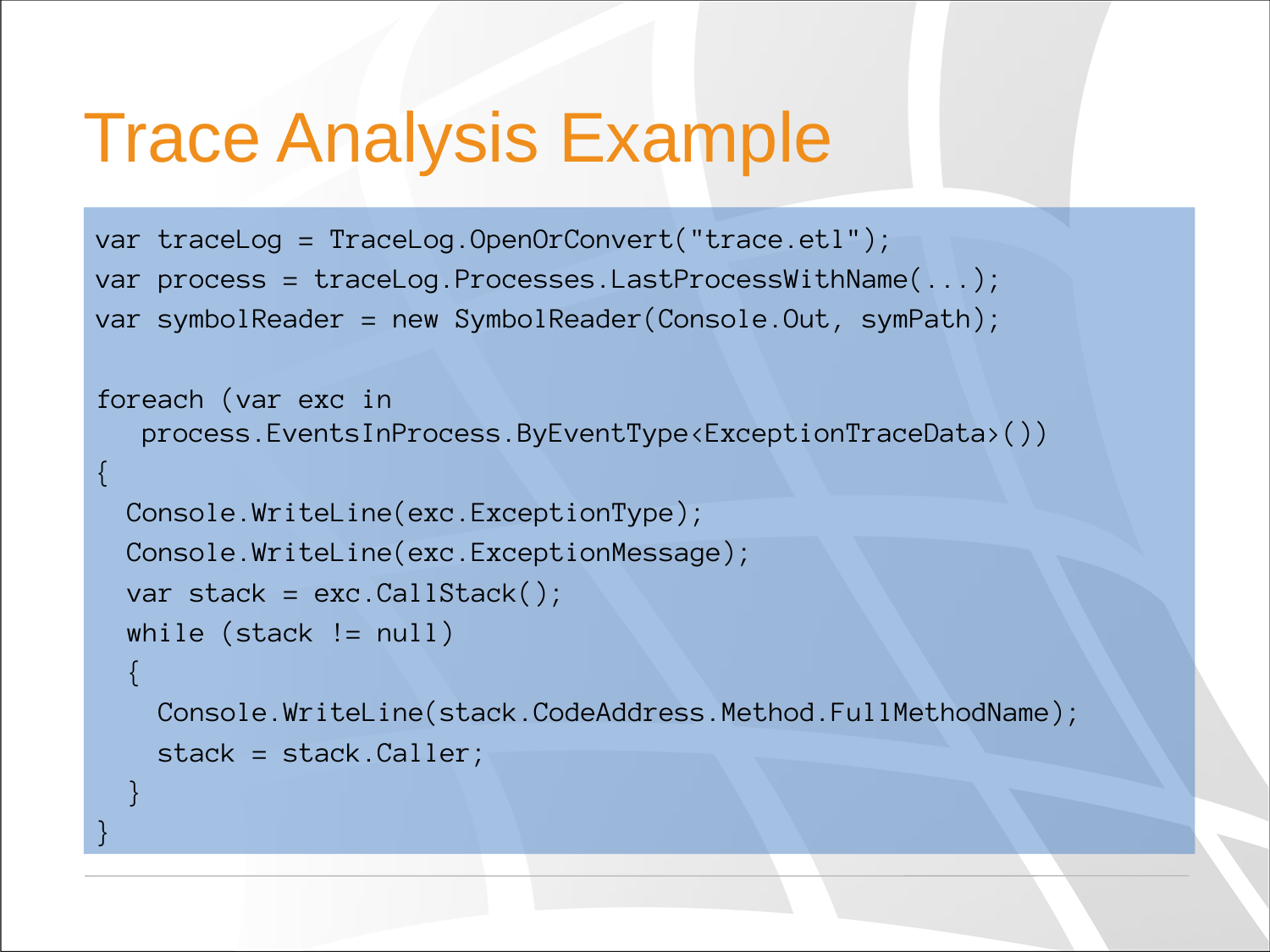

# Trace Analysis Example
var traceLog = TraceLog.OpenOrConvert("trace.etl");
var process = traceLog.Processes.LastProcessWithName(...);
var symbolReader = new SymbolReader(Console.Out, symPath);

foreach (var exc in process.EventsInProcess.ByEventType<ExceptionTraceData>())
{
  Console.WriteLine(exc.ExceptionType);
  Console.WriteLine(exc.ExceptionMessage);
  var stack = exc.CallStack();
  while (stack != null)
  {
    Console.WriteLine(stack.CodeAddress.Method.FullMethodName);
    stack = stack.Caller;
  }
}